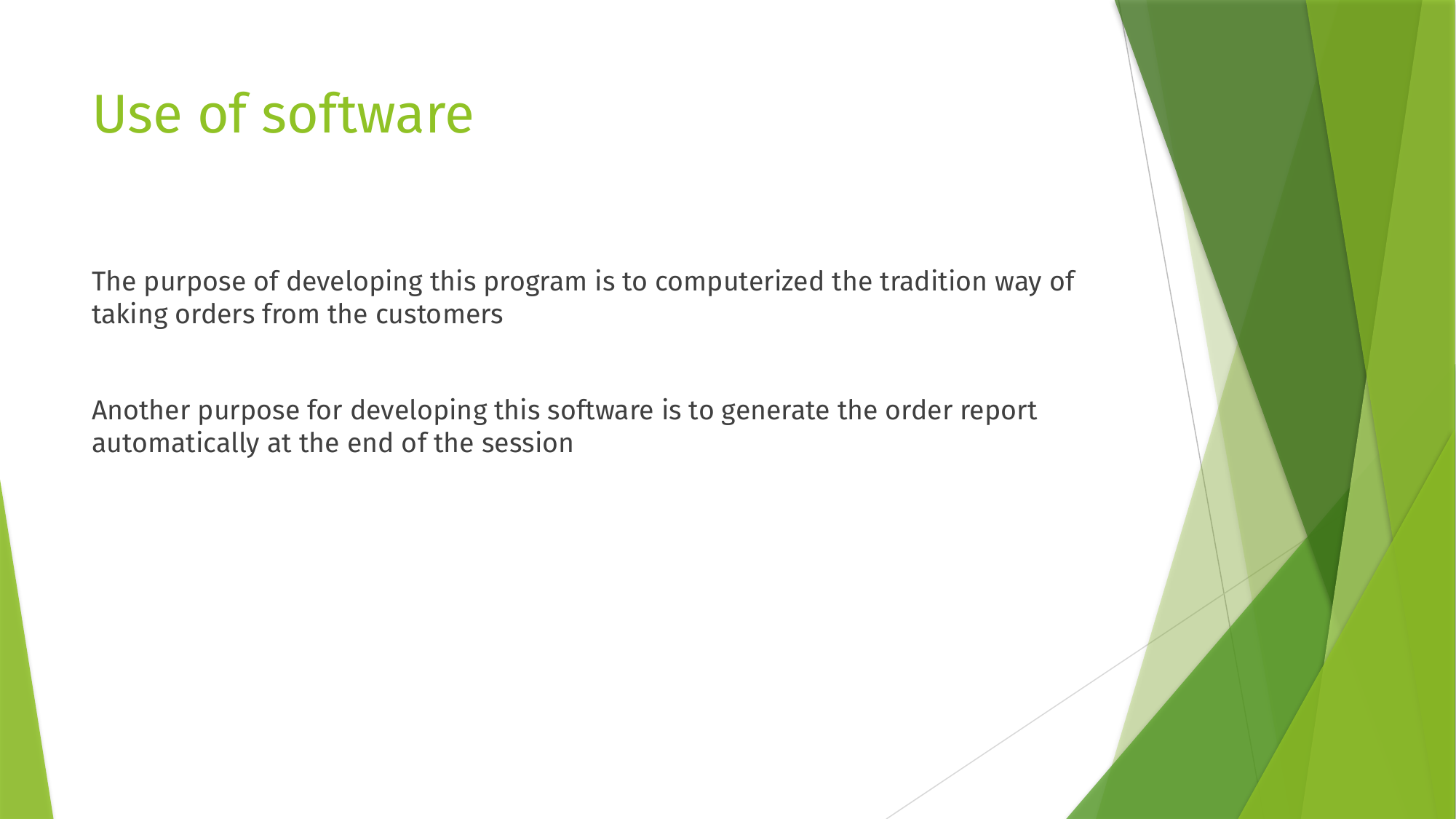

# Use of software
The purpose of developing this program is to computerized the tradition way of taking orders from the customers

Another purpose for developing this software is to generate the order report automatically at the end of the session